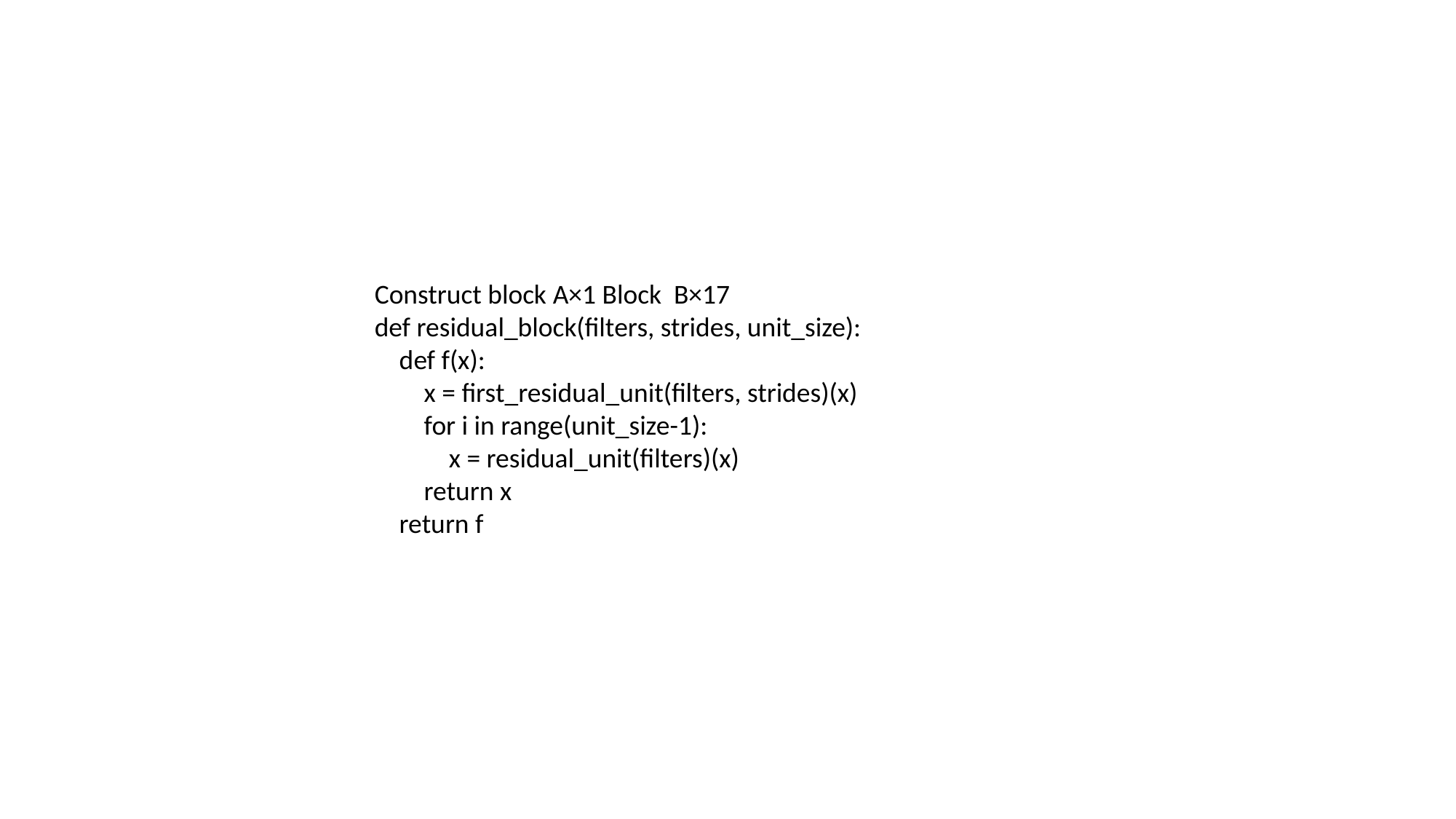

Construct block A×1 Block  B×17
def residual_block(filters, strides, unit_size):
    def f(x):
        x = first_residual_unit(filters, strides)(x)
        for i in range(unit_size-1):
            x = residual_unit(filters)(x)
        return x
    return f